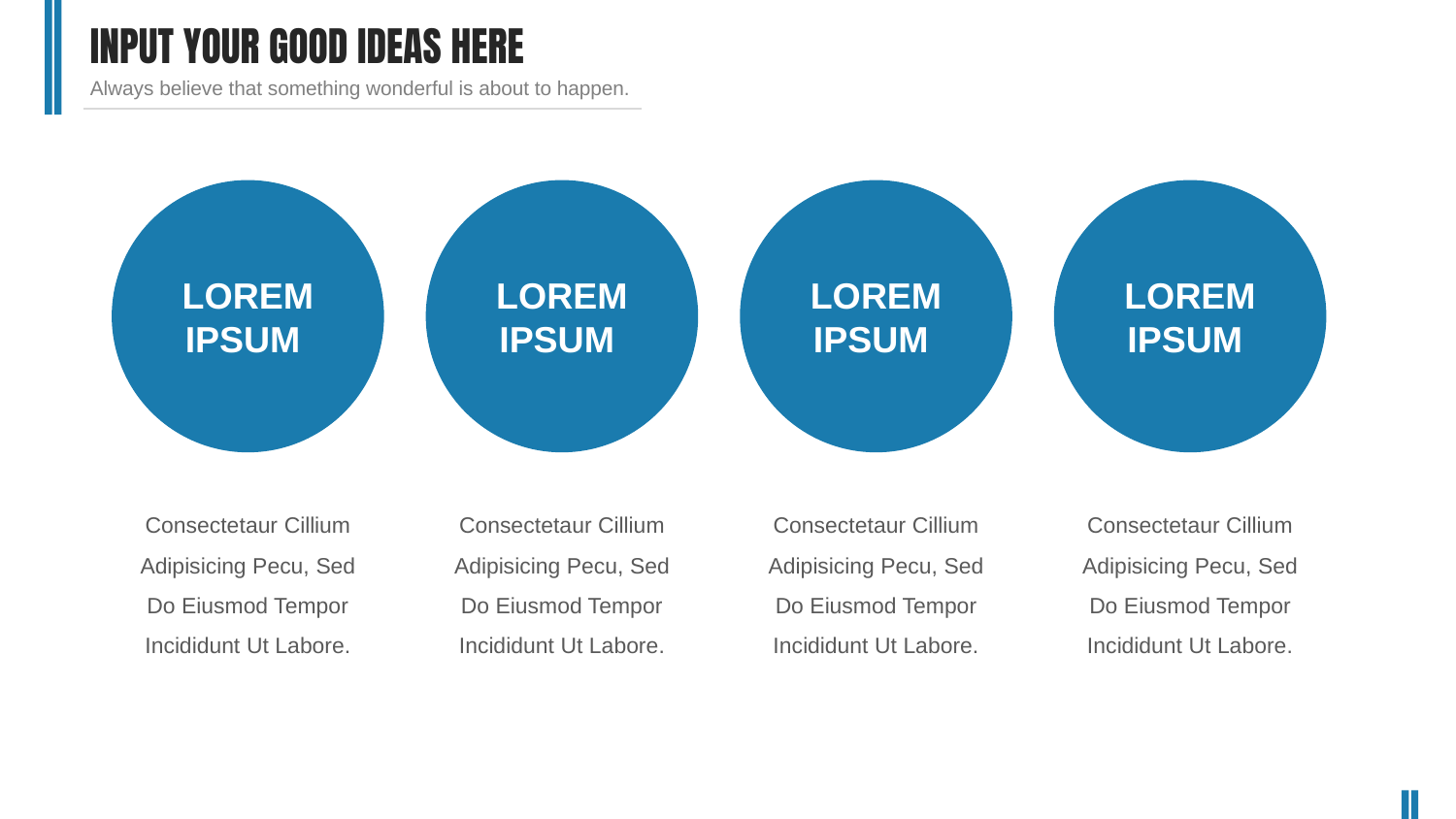

INPUT YOUR GOOD IDEAS HERE
Always believe that something wonderful is about to happen.
LOREM IPSUM
LOREM IPSUM
LOREM IPSUM
LOREM IPSUM
Consectetaur Cillium Adipisicing Pecu, Sed Do Eiusmod Tempor Incididunt Ut Labore.
Consectetaur Cillium Adipisicing Pecu, Sed Do Eiusmod Tempor Incididunt Ut Labore.
Consectetaur Cillium Adipisicing Pecu, Sed Do Eiusmod Tempor Incididunt Ut Labore.
Consectetaur Cillium Adipisicing Pecu, Sed Do Eiusmod Tempor Incididunt Ut Labore.